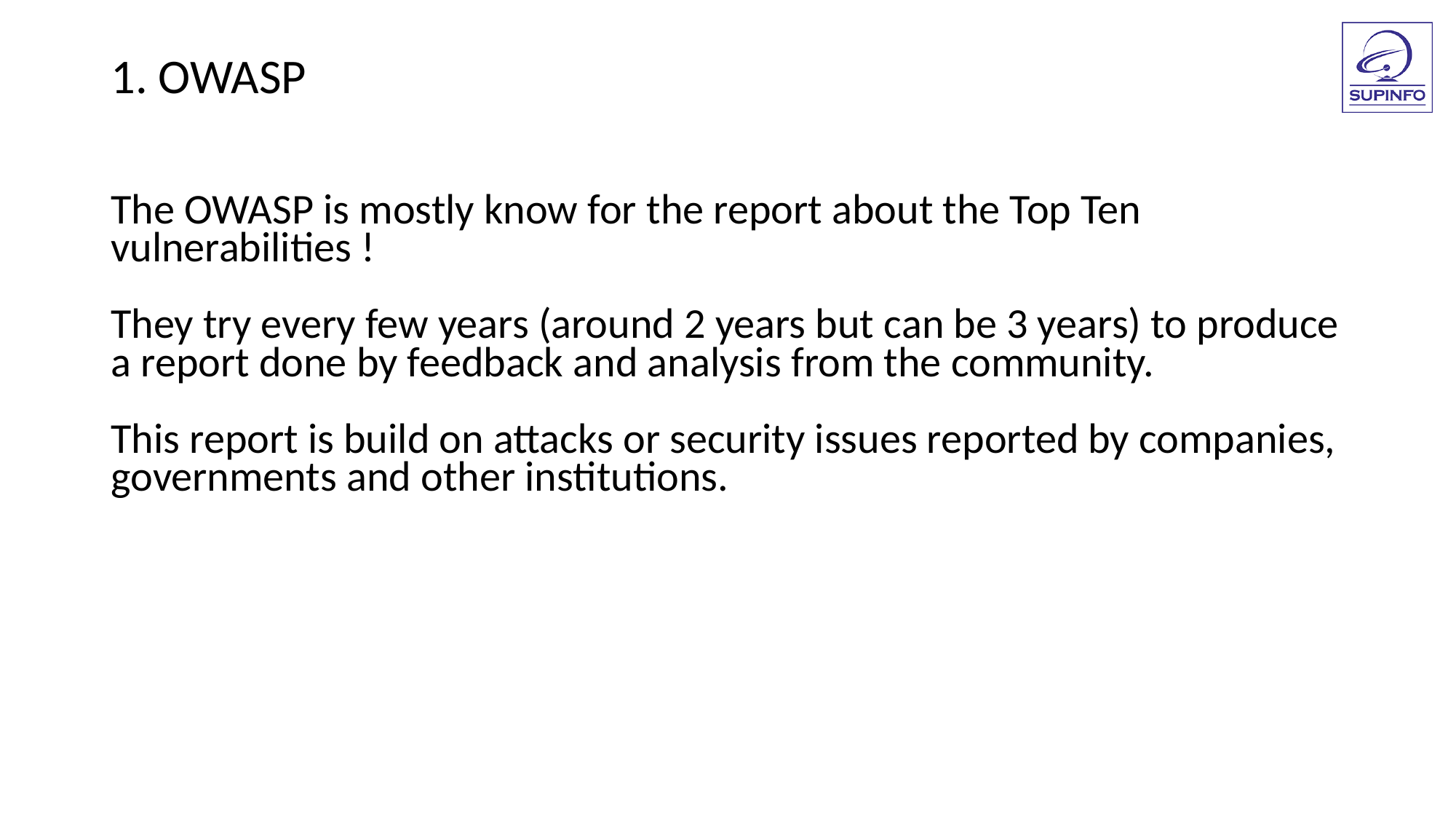

1. OWASP
The OWASP is mostly know for the report about the Top Ten vulnerabilities !

They try every few years (around 2 years but can be 3 years) to produce a report done by feedback and analysis from the community.

This report is build on attacks or security issues reported by companies, governments and other institutions.